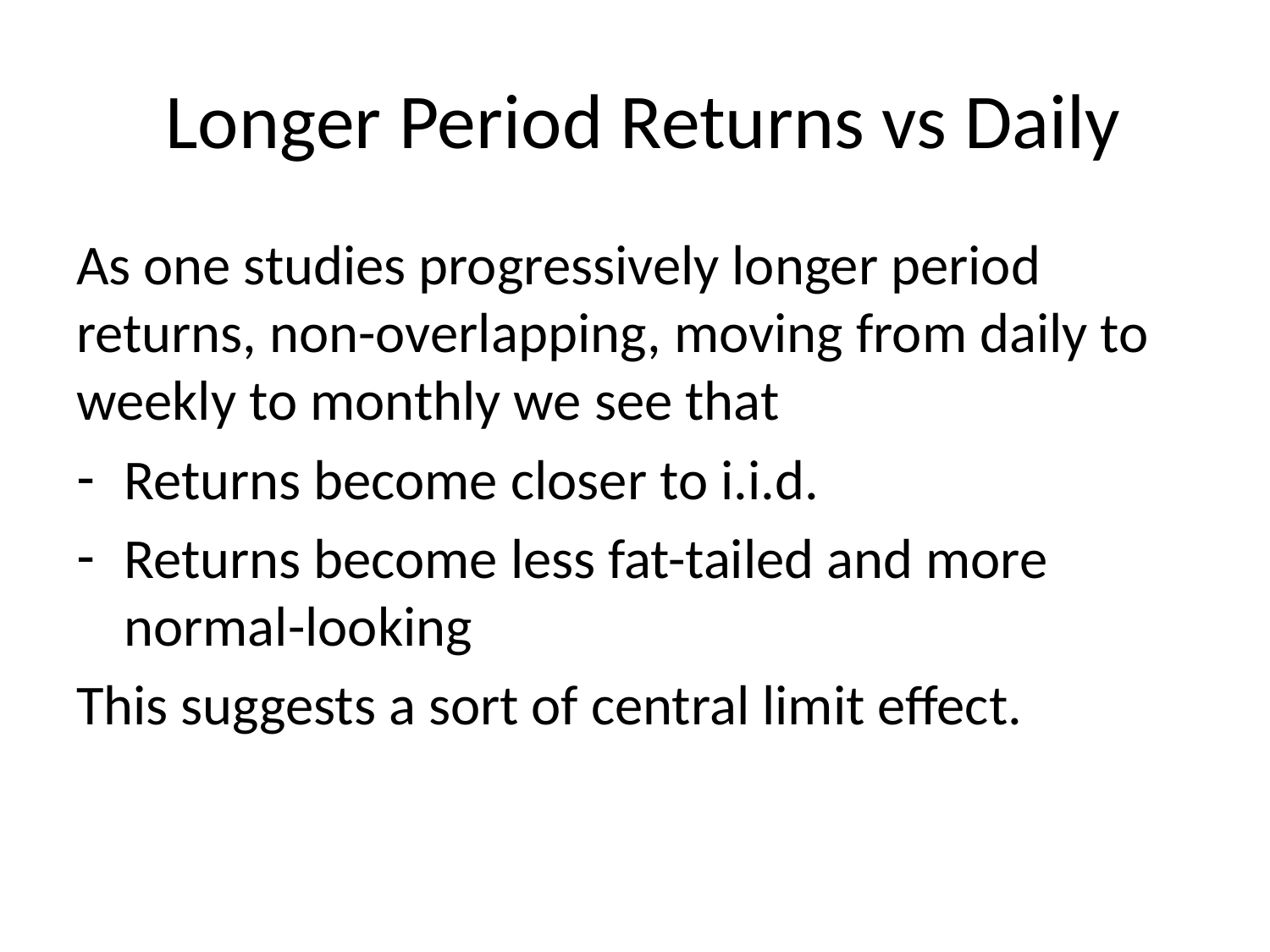

# Longer Period Returns vs Daily
As one studies progressively longer period returns, non-overlapping, moving from daily to weekly to monthly we see that
Returns become closer to i.i.d.
Returns become less fat-tailed and more normal-looking
This suggests a sort of central limit effect.